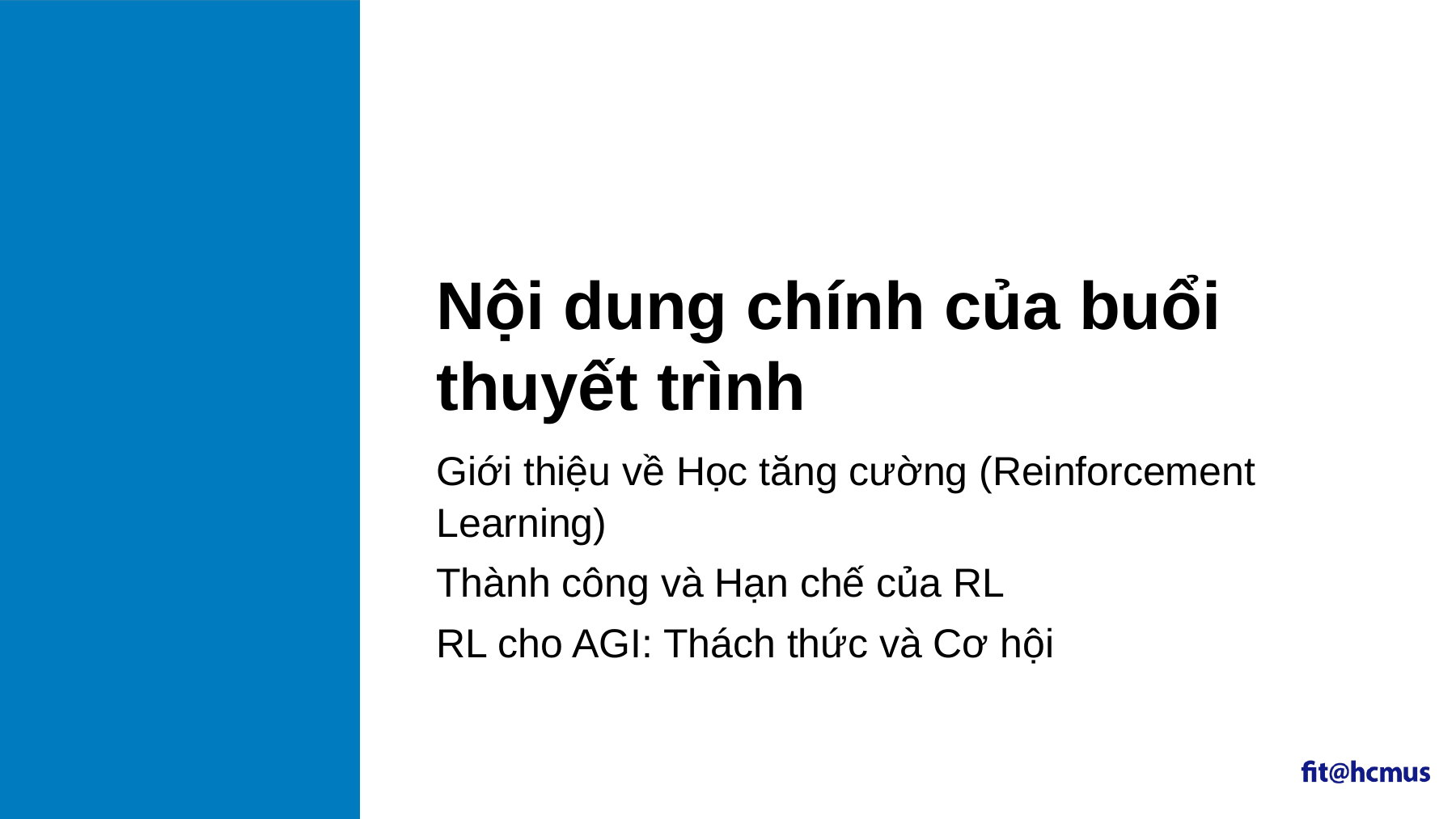

# Nội dung chính của buổi thuyết trình
Giới thiệu về Học tăng cường (Reinforcement Learning)
Thành công và Hạn chế của RL
RL cho AGI: Thách thức và Cơ hội